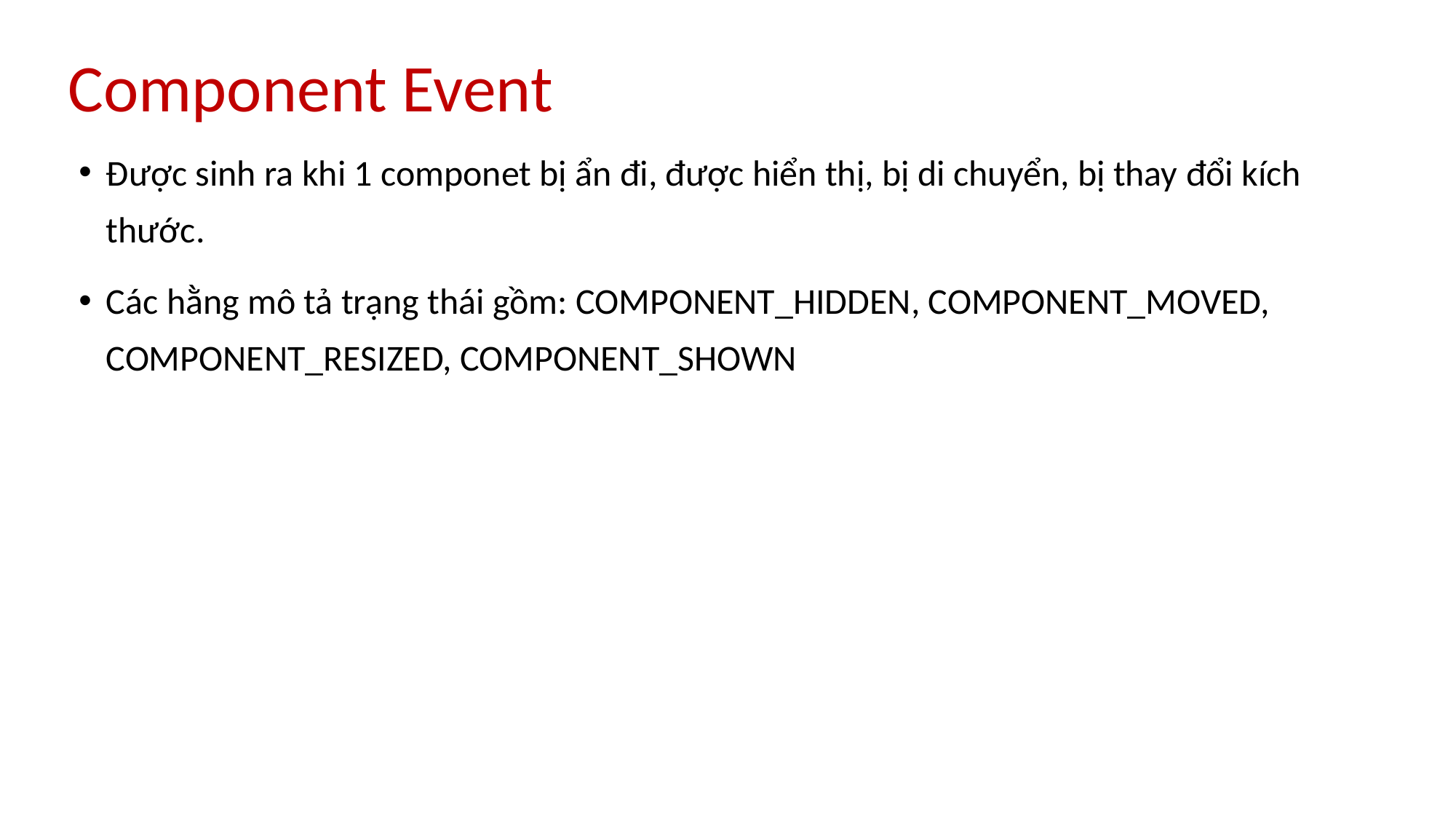

# Component Event
Được sinh ra khi 1 componet bị ẩn đi, được hiển thị, bị di chuyển, bị thay đổi kích thước.
Các hằng mô tả trạng thái gồm: COMPONENT_HIDDEN, COMPONENT_MOVED, COMPONENT_RESIZED, COMPONENT_SHOWN